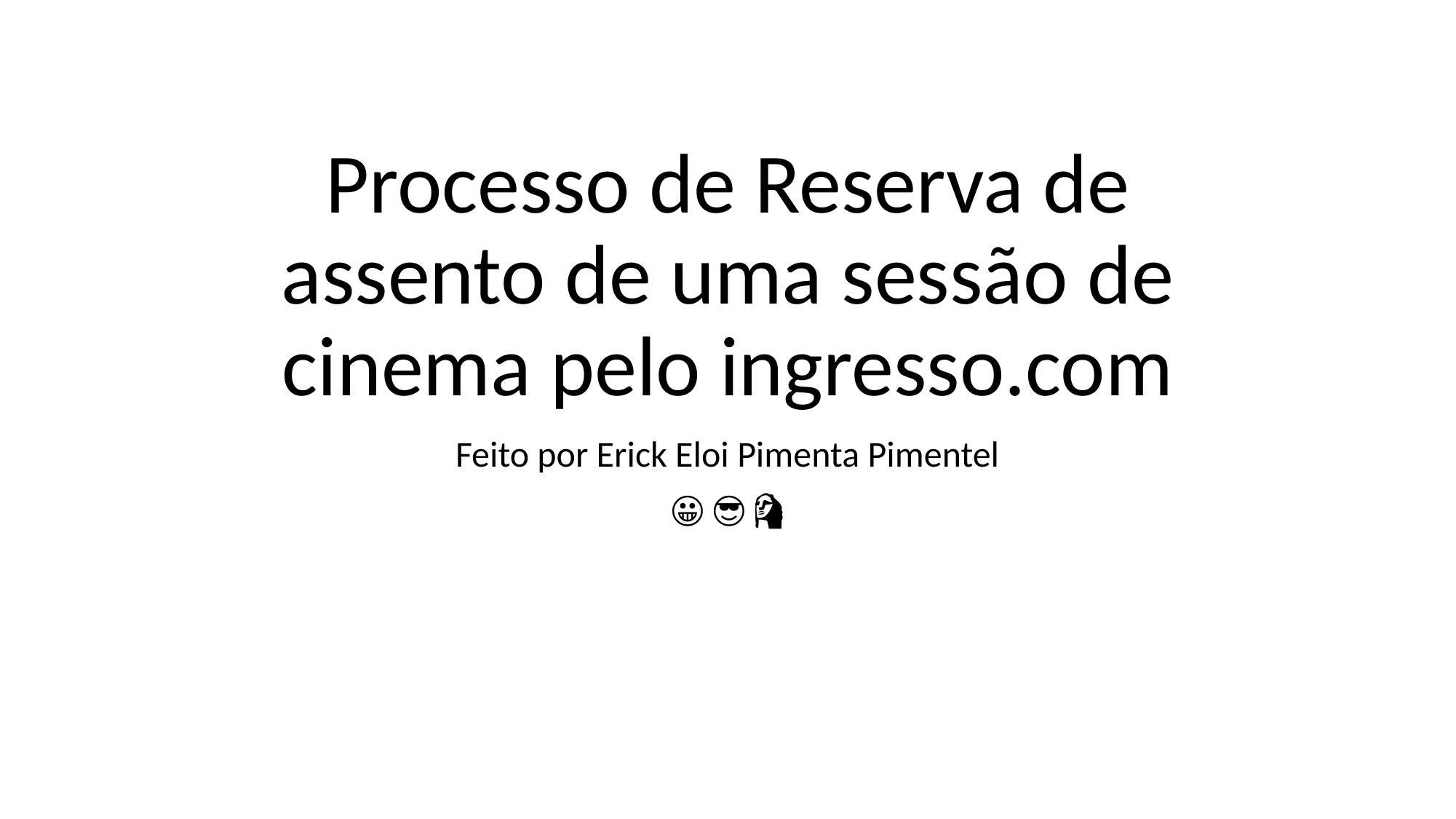

# Processo de Reserva de assento de uma sessão de cinema pelo ingresso.com
Feito por Erick Eloi Pimenta Pimentel
😀 😎 🗿